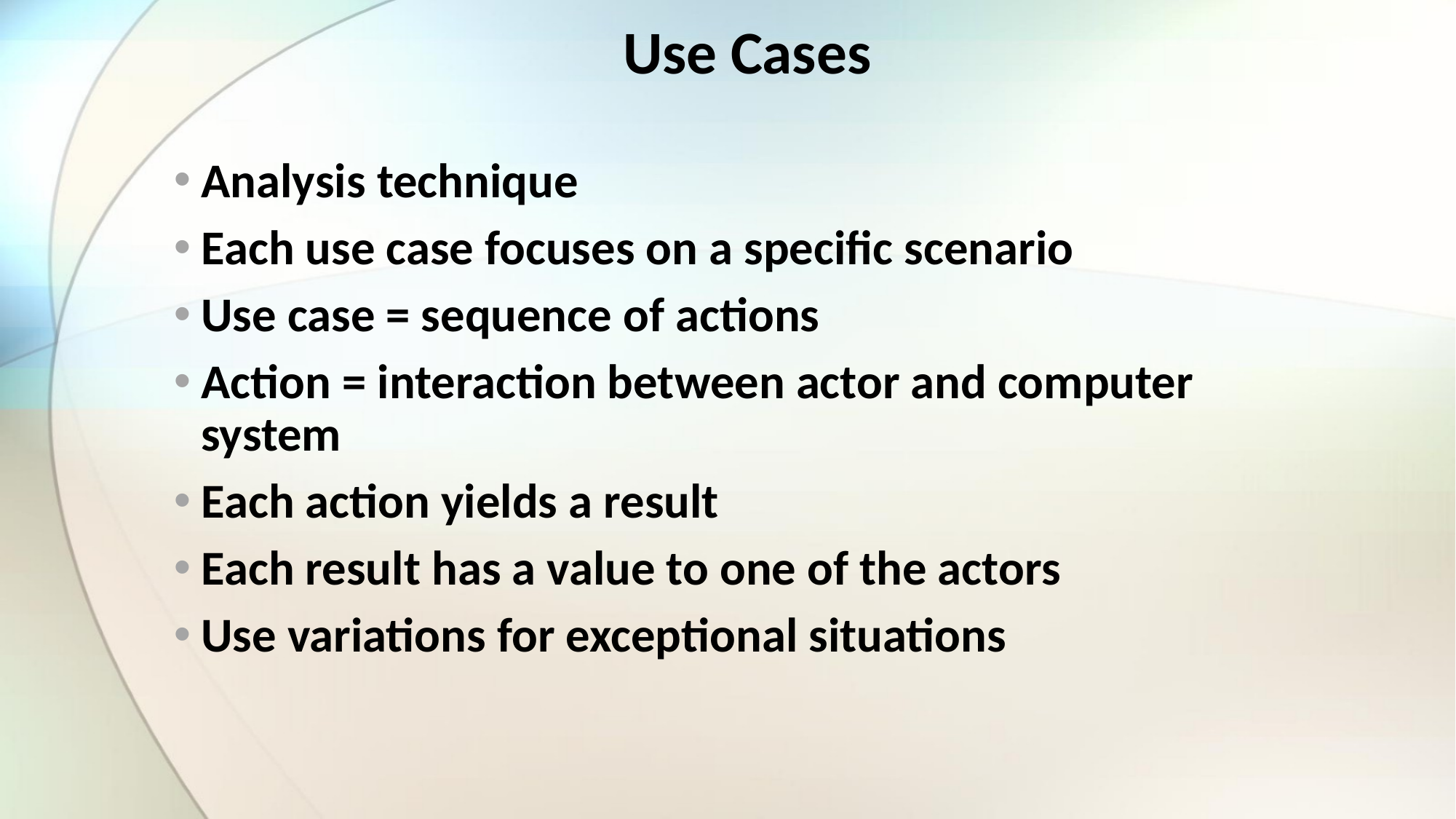

Use Cases

Analysis technique
Each use case focuses on a specific scenario
Use case = sequence of actions
Action = interaction between actor and computer system
Each action yields a result
Each result has a value to one of the actors
Use variations for exceptional situations